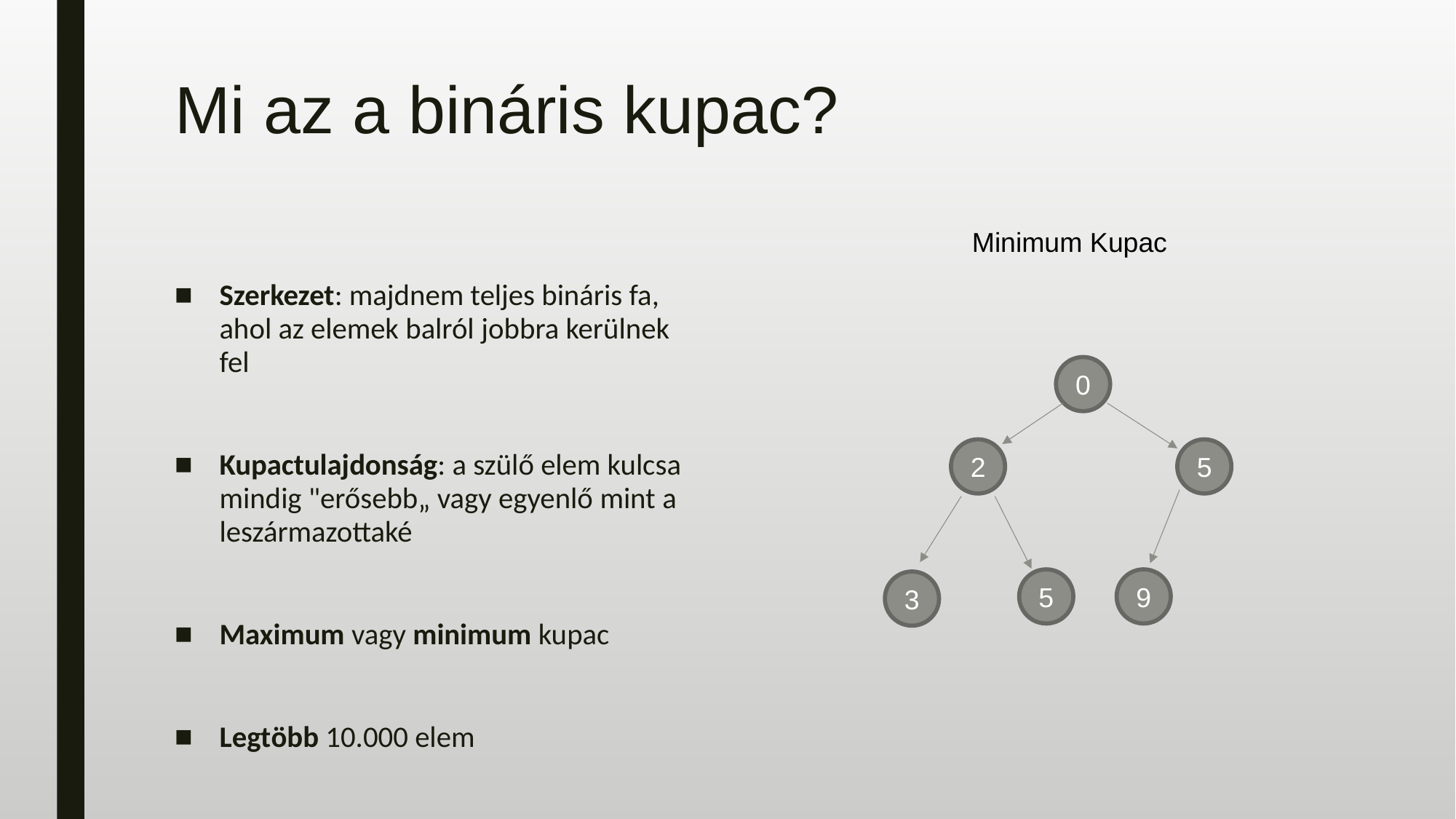

# Mi az a bináris kupac?
Minimum Kupac
Szerkezet: majdnem teljes bináris fa, ahol az elemek balról jobbra kerülnek fel

Kupactulajdonság: a szülő elem kulcsa mindig "erősebb„ vagy egyenlő mint a leszármazottaké

Maximum vagy minimum kupac

Legtöbb 10.000 elem
0
5
2
9
3
5